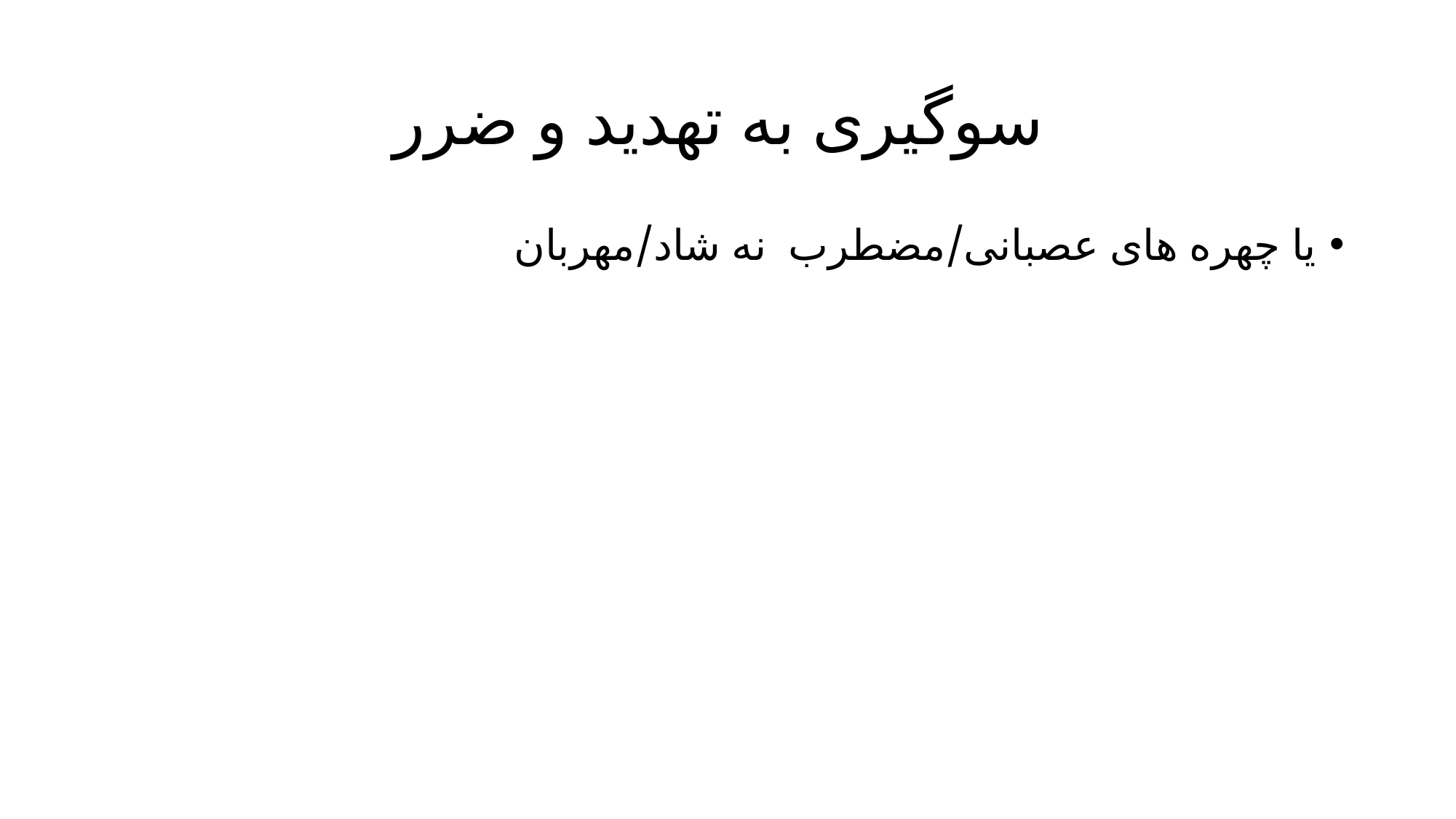

# سوگیری به تهدید و ضرر
یا چهره های عصبانی/مضطرب  نه شاد/مهربان